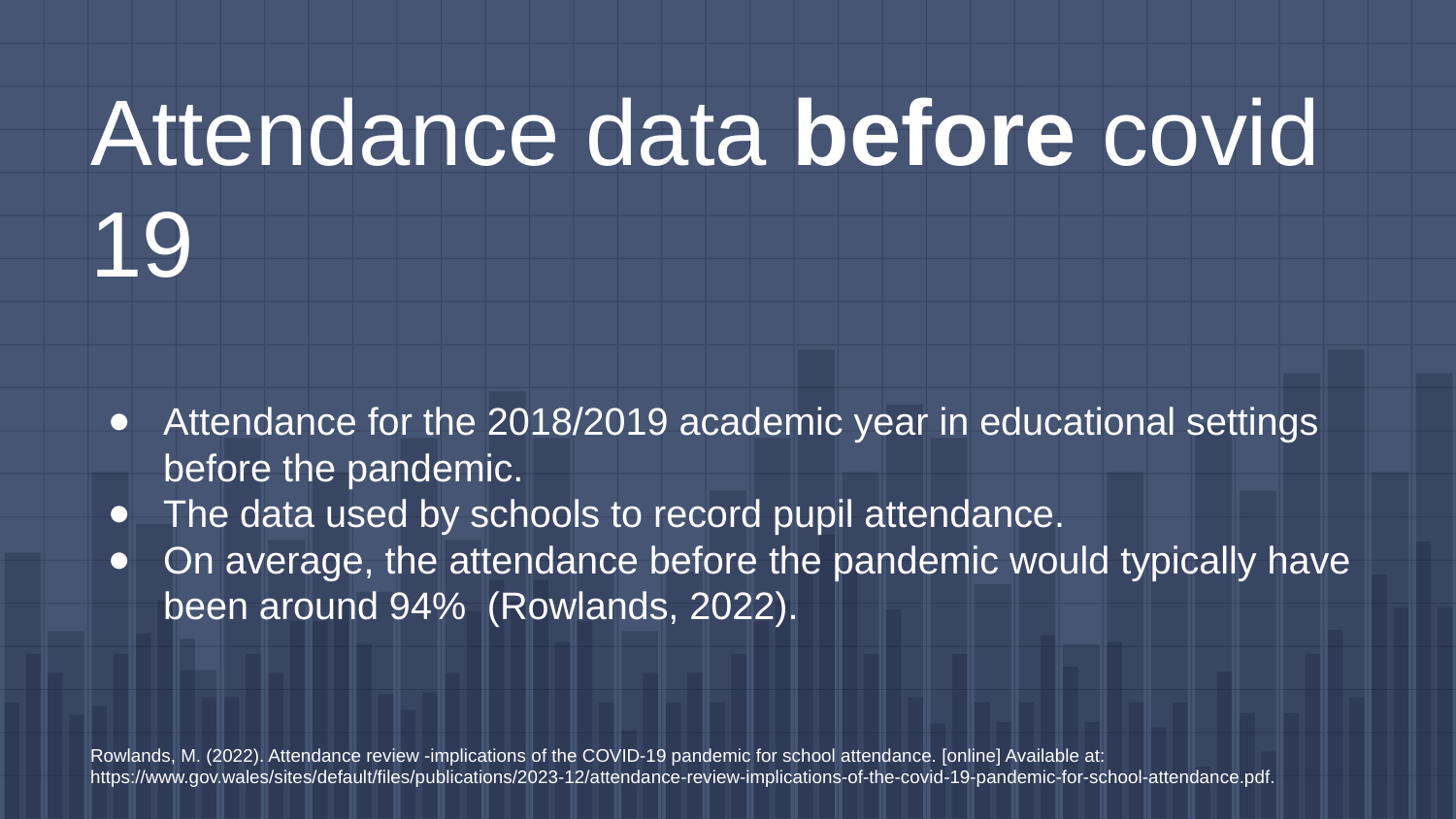

# Attendance data before covid 19

Attendance for the 2018/2019 academic year in educational settings before the pandemic.
The data used by schools to record pupil attendance.
On average, the attendance before the pandemic would typically have been around 94%  (Rowlands, 2022).

Rowlands, M. (2022). Attendance review -implications of the COVID-19 pandemic for school attendance. [online] Available at: https://www.gov.wales/sites/default/files/publications/2023-12/attendance-review-implications-of-the-covid-19-pandemic-for-school-attendance.pdf.